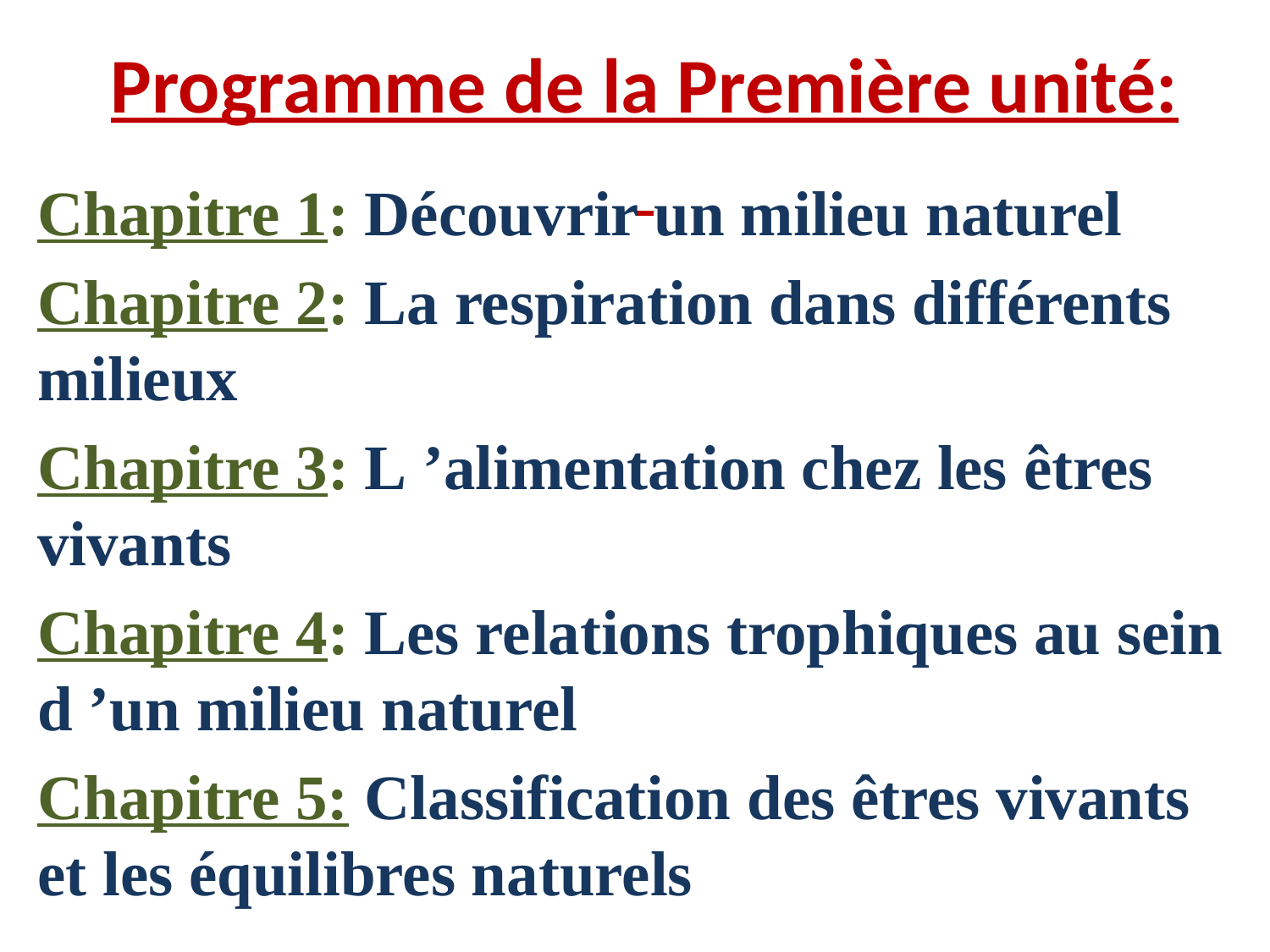

# Programme de la Première unité:
Chapitre 1: Découvrir un milieu naturel
Chapitre 2: La respiration dans différents milieux
Chapitre 3: L ’alimentation chez les êtres vivants
Chapitre 4: Les relations trophiques au sein d ’un milieu naturel
Chapitre 5: Classification des êtres vivants et les équilibres naturels